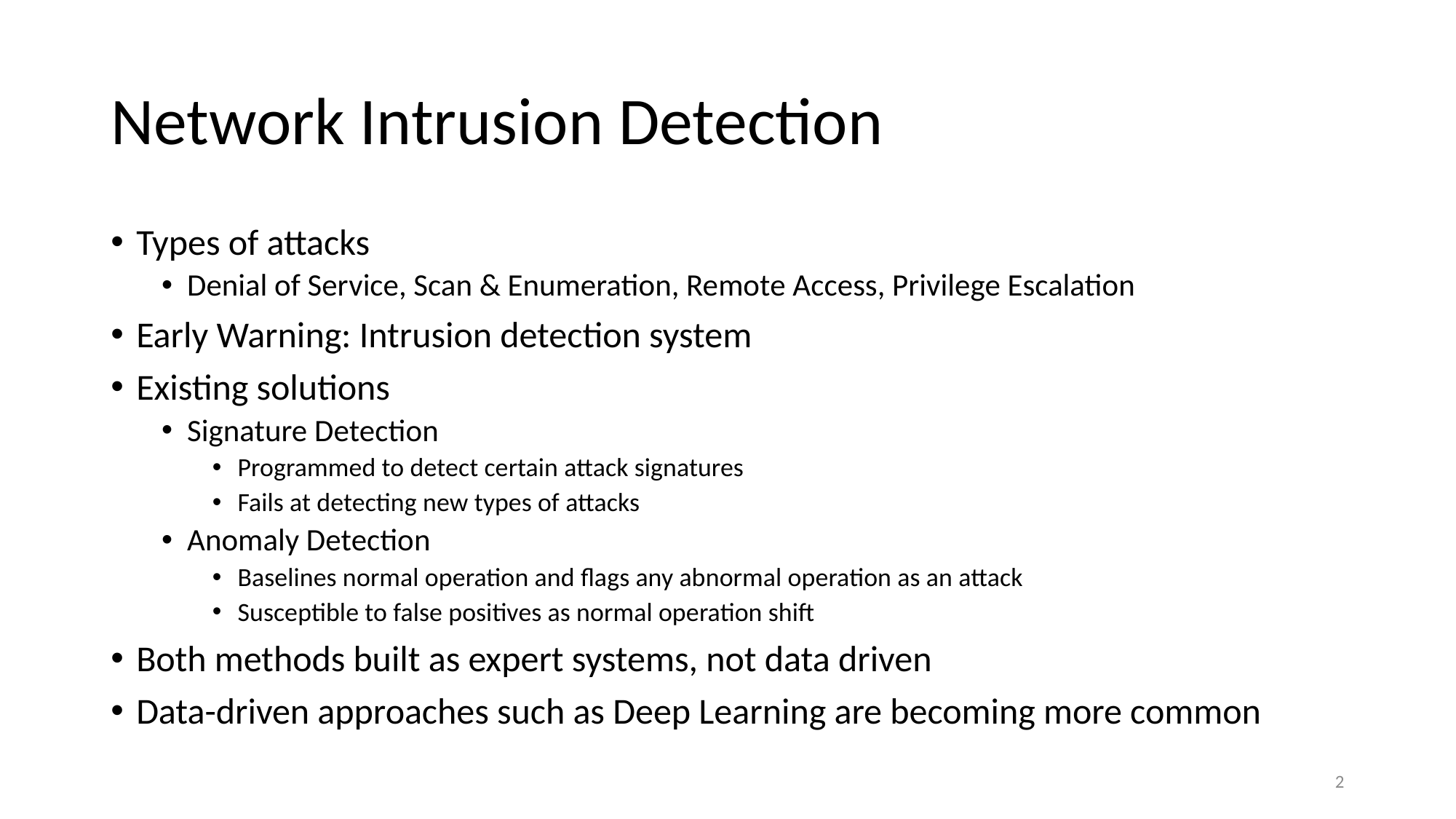

# Network Intrusion Detection
Types of attacks
Denial of Service, Scan & Enumeration, Remote Access, Privilege Escalation
Early Warning: Intrusion detection system
Existing solutions
Signature Detection
Programmed to detect certain attack signatures
Fails at detecting new types of attacks
Anomaly Detection
Baselines normal operation and flags any abnormal operation as an attack
Susceptible to false positives as normal operation shift
Both methods built as expert systems, not data driven
Data-driven approaches such as Deep Learning are becoming more common
2